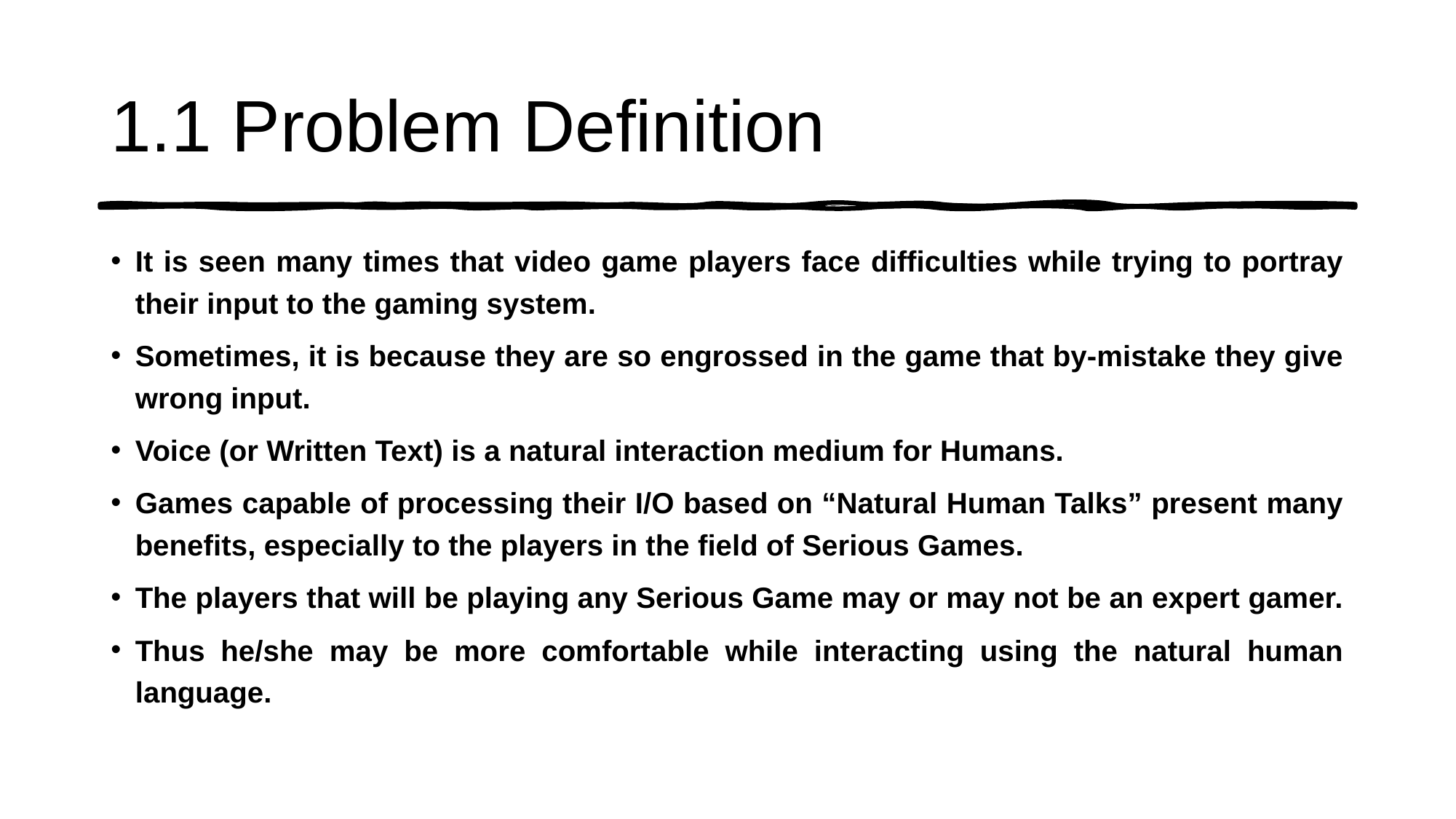

# 1.1 Problem Definition
It is seen many times that video game players face difficulties while trying to portray their input to the gaming system.
Sometimes, it is because they are so engrossed in the game that by-mistake they give wrong input.
Voice (or Written Text) is a natural interaction medium for Humans.
Games capable of processing their I/O based on “Natural Human Talks” present many benefits, especially to the players in the field of Serious Games.
The players that will be playing any Serious Game may or may not be an expert gamer.
Thus he/she may be more comfortable while interacting using the natural human language.